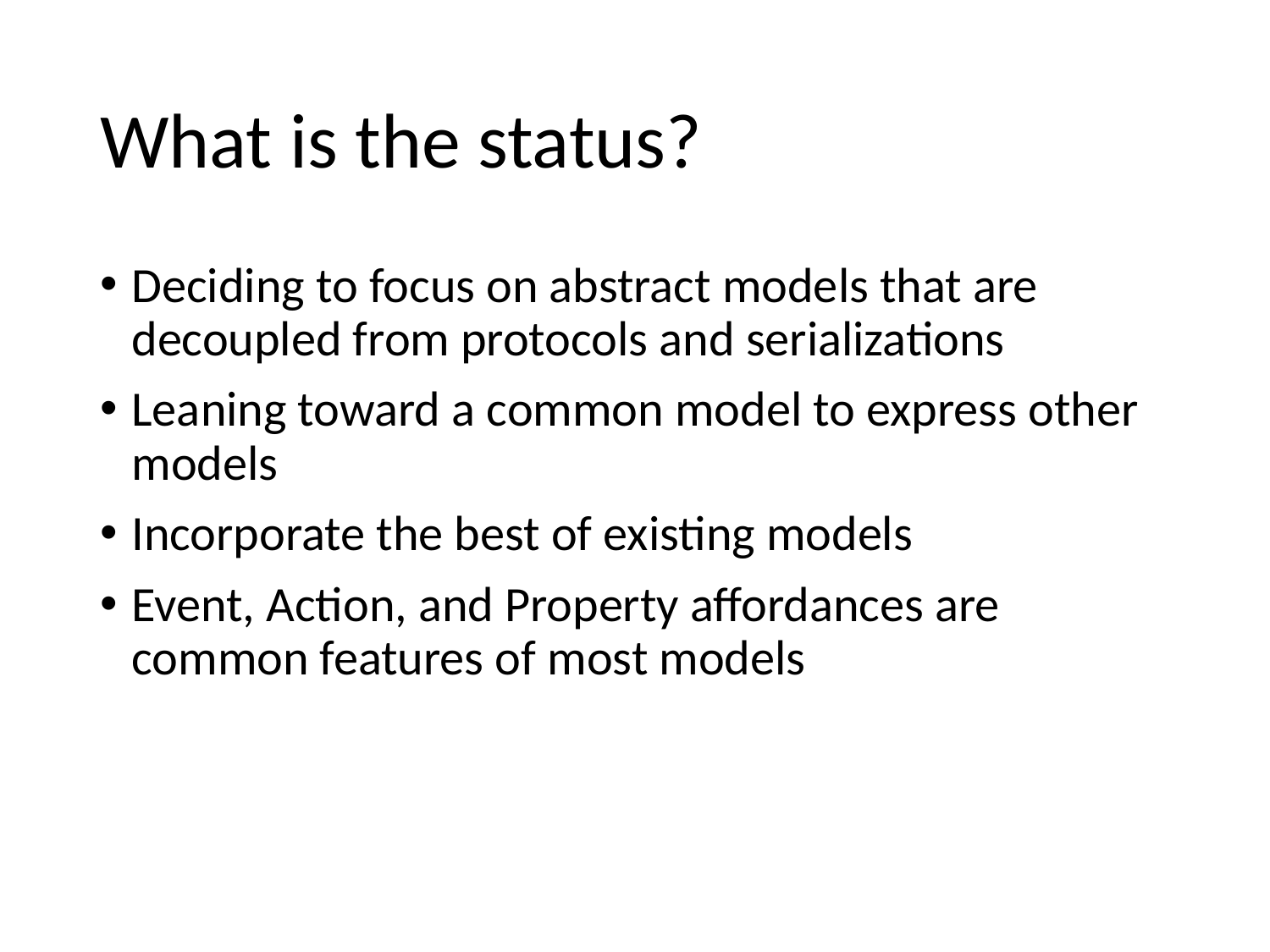

# What is the status?
Deciding to focus on abstract models that are decoupled from protocols and serializations
Leaning toward a common model to express other models
Incorporate the best of existing models
Event, Action, and Property affordances are common features of most models